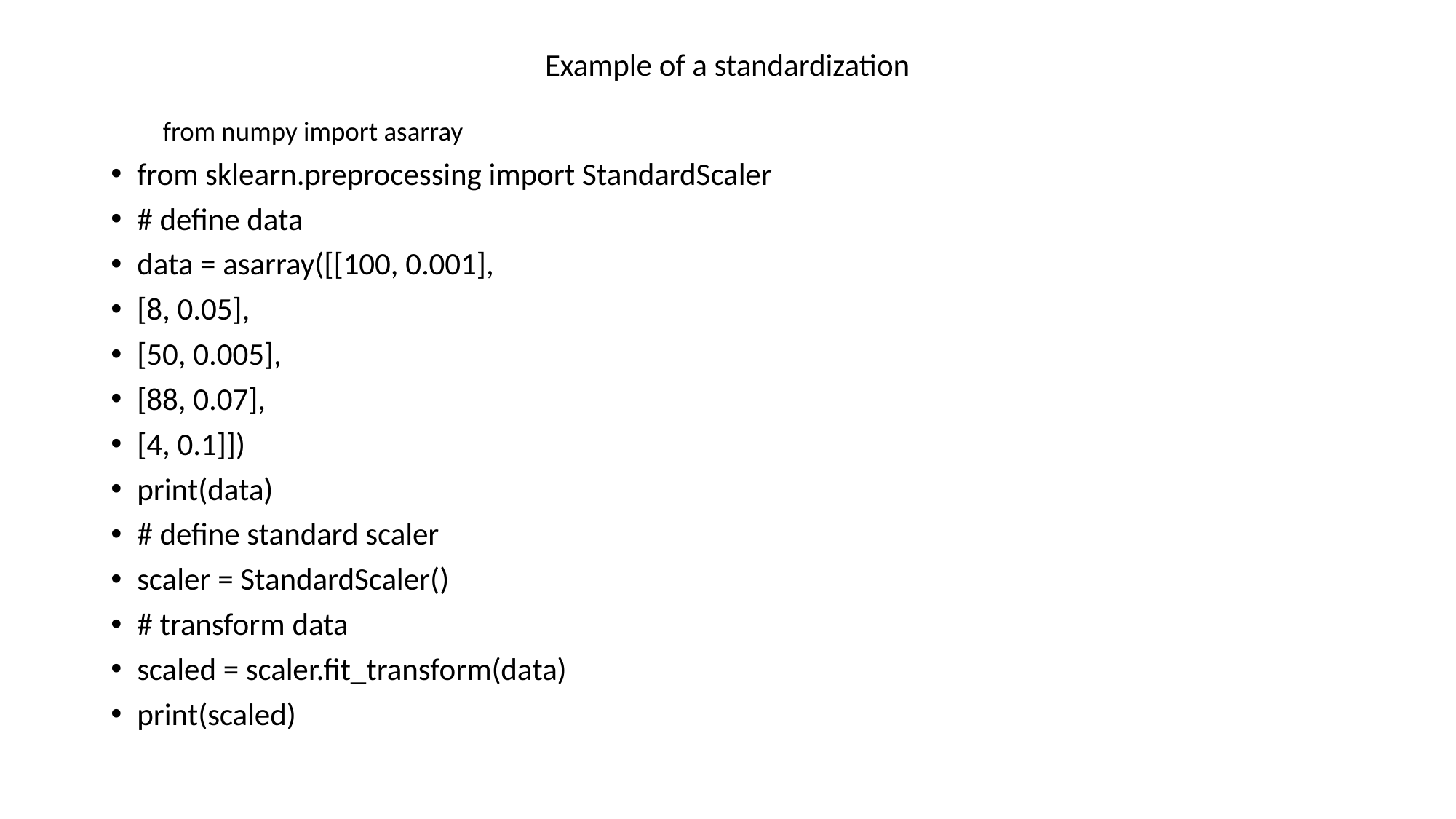

# Example of a standardization
from numpy import asarray
from sklearn.preprocessing import StandardScaler
# define data
data = asarray([[100, 0.001],
[8, 0.05],
[50, 0.005],
[88, 0.07],
[4, 0.1]])
print(data)
# define standard scaler
scaler = StandardScaler()
# transform data
scaled = scaler.fit_transform(data)
print(scaled)